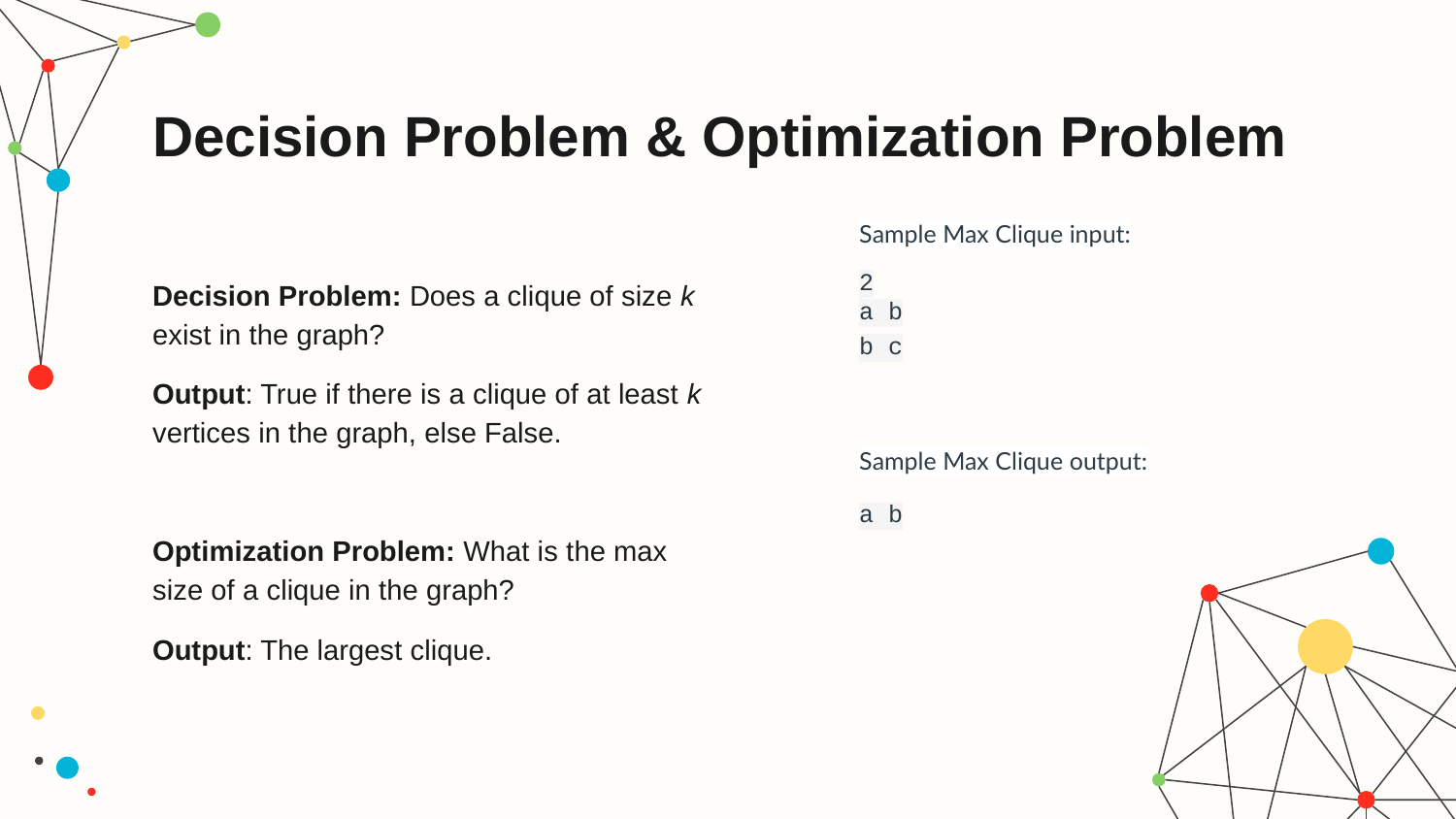

# Decision Problem & Optimization Problem
Sample Max Clique input:
2
a b
b c
Decision Problem: Does a clique of size k exist in the graph?
Output: True if there is a clique of at least k vertices in the graph, else False.

Optimization Problem: What is the max size of a clique in the graph?
Output: The largest clique.
Sample Max Clique output:
a b